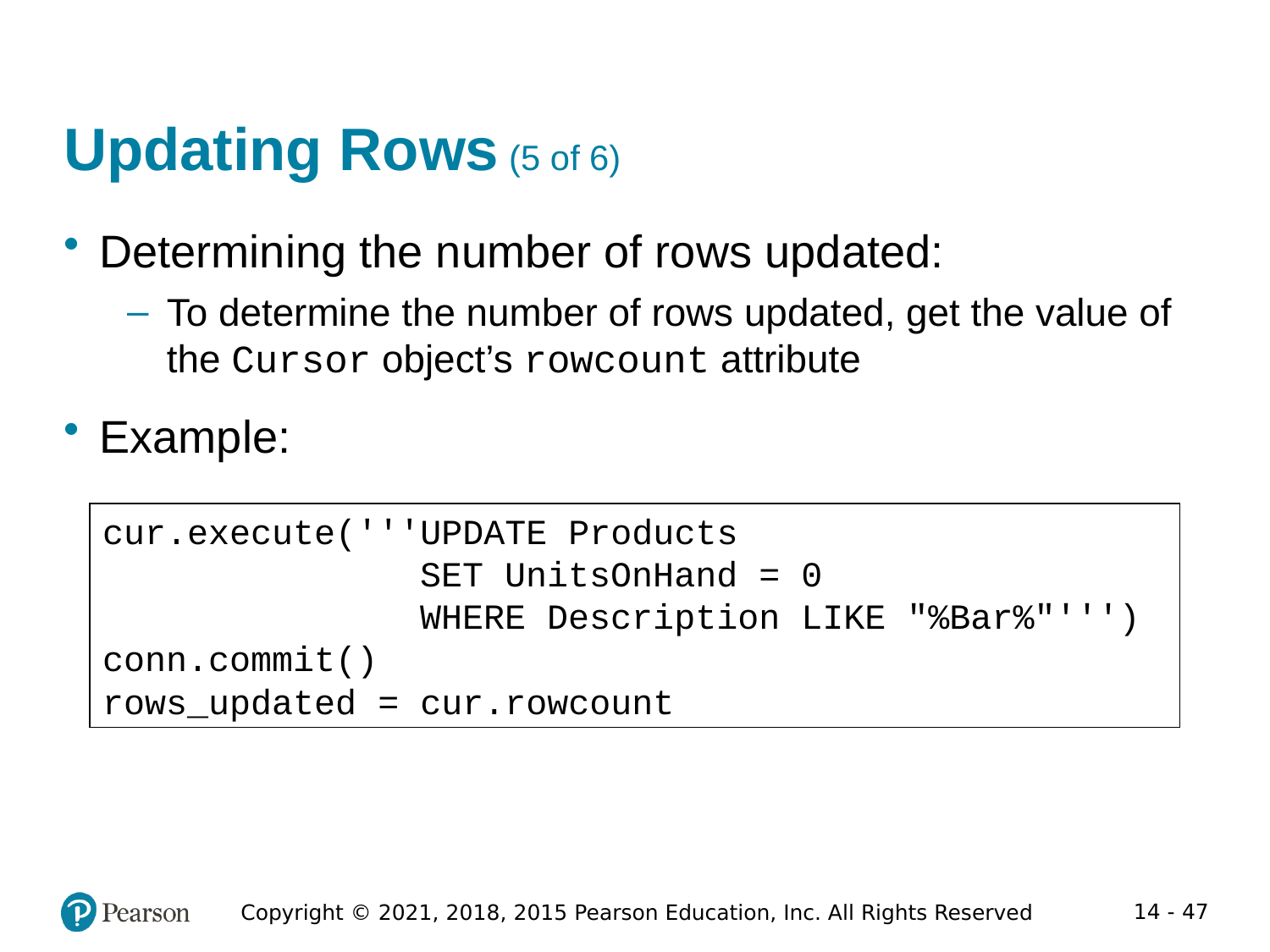

# Updating Rows (5 of 6)
Determining the number of rows updated:
To determine the number of rows updated, get the value of the Cursor object’s rowcount attribute
Example:

cur.execute('''UPDATE Products
               SET UnitsOnHand = 0
               WHERE Description LIKE "%Bar%"''')
conn.commit()
rows_updated = cur.rowcount